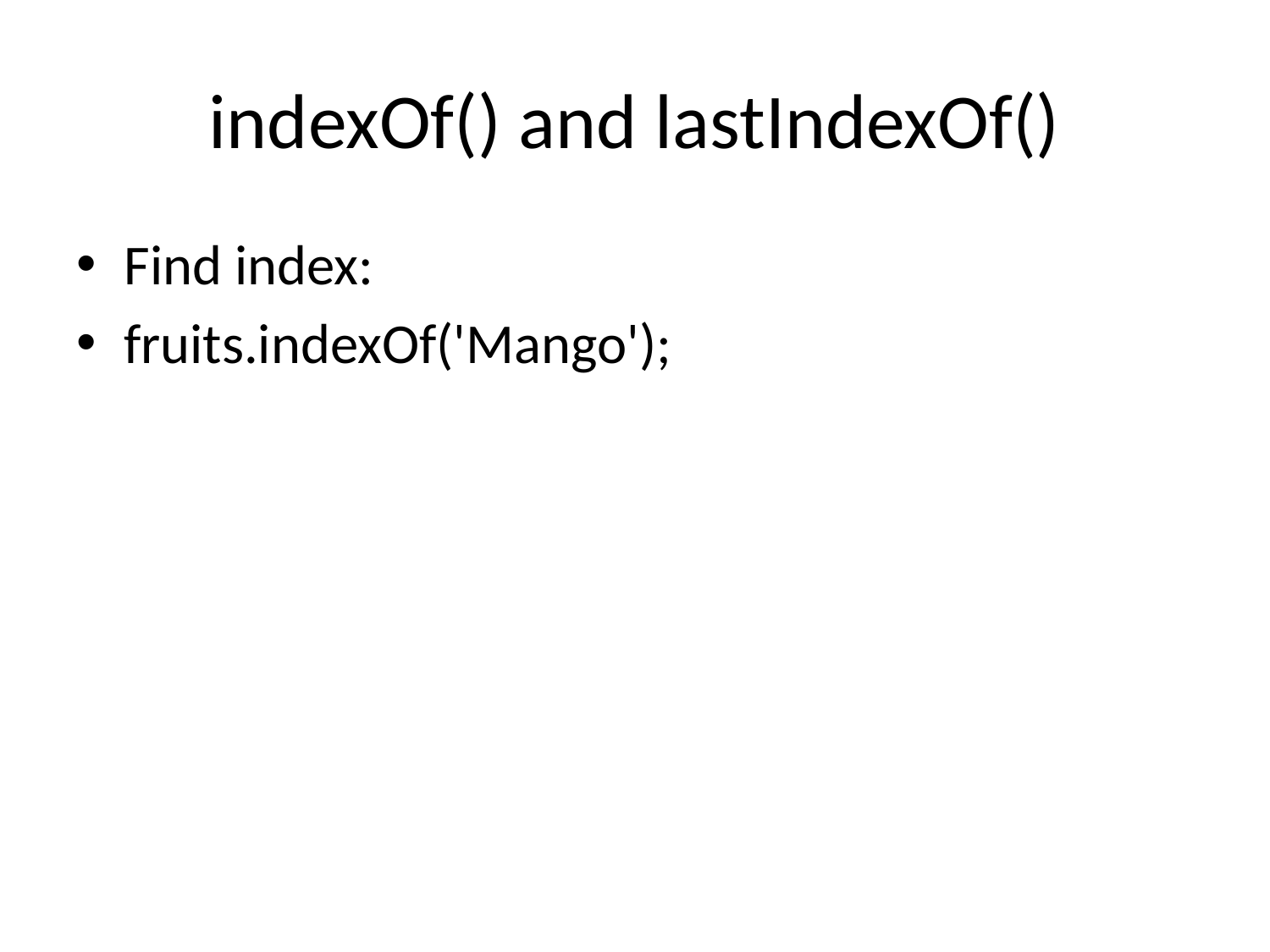

# indexOf() and lastIndexOf()
Find index:
fruits.indexOf('Mango');